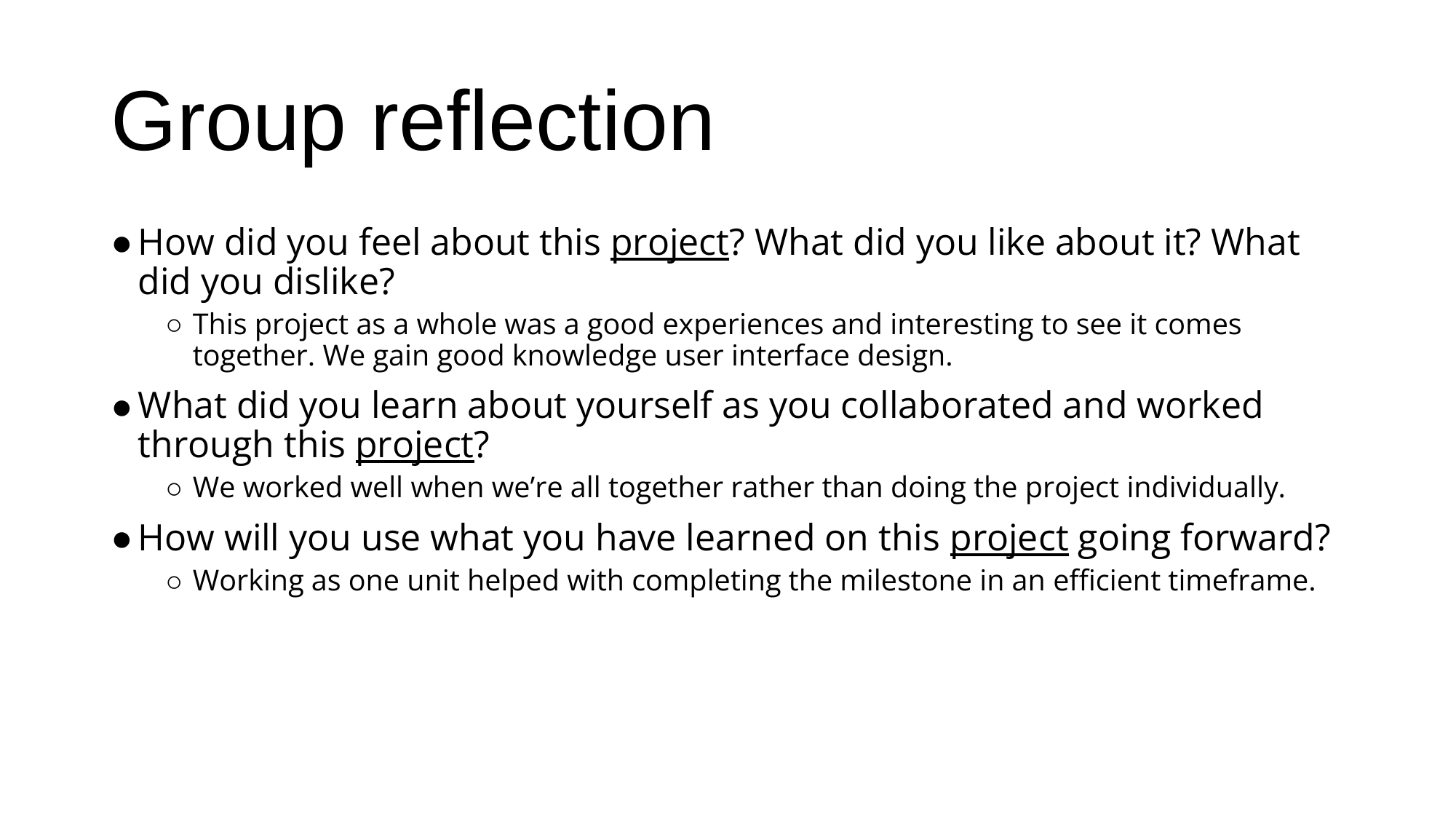

# Group reflection
How did you feel about this project? What did you like about it? What did you dislike?
This project as a whole was a good experiences and interesting to see it comes together. We gain good knowledge user interface design.
What did you learn about yourself as you collaborated and worked through this project?
We worked well when we’re all together rather than doing the project individually.
How will you use what you have learned on this project going forward?
Working as one unit helped with completing the milestone in an efficient timeframe.